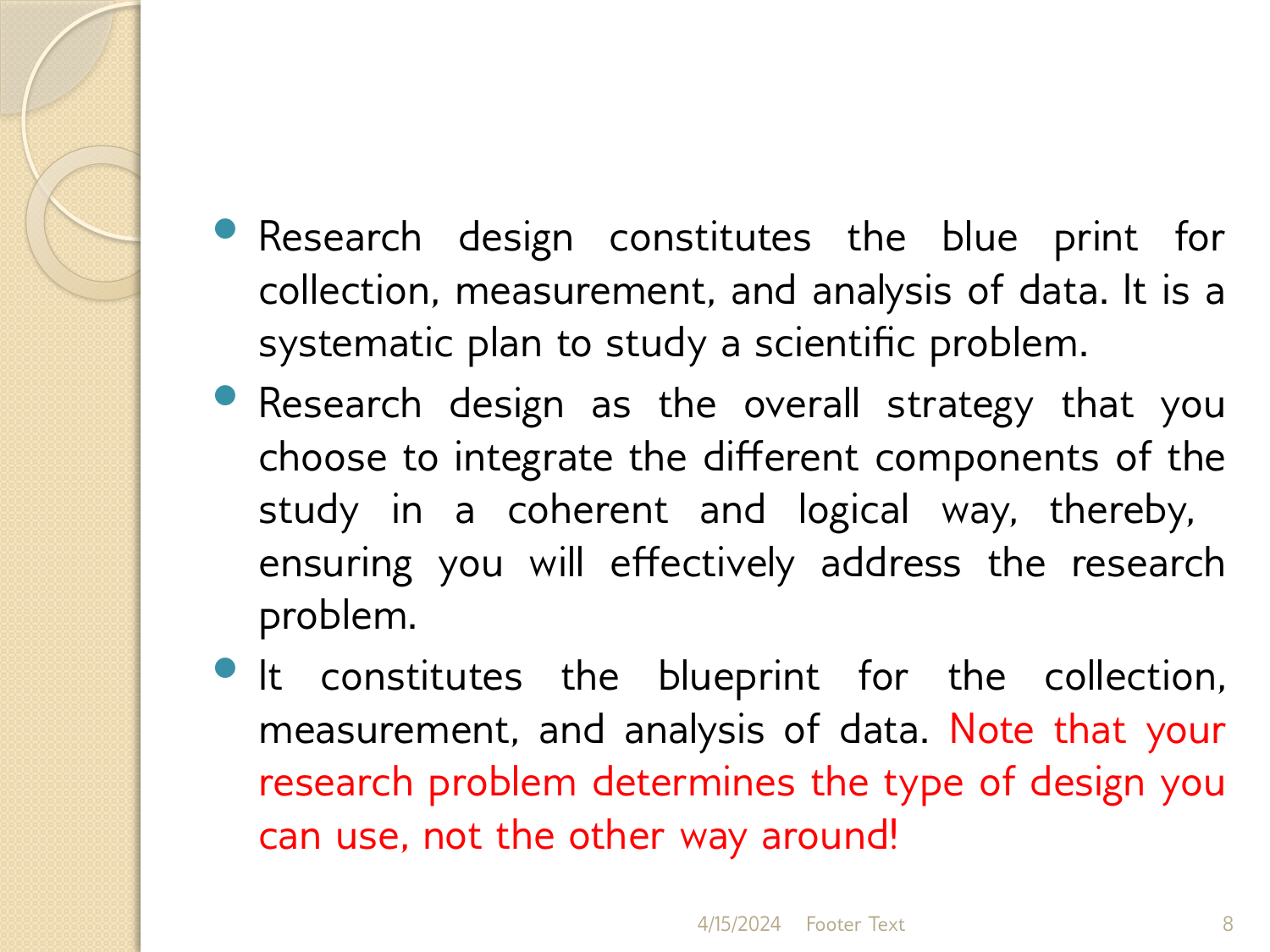

#
Research design constitutes the blue print for collection, measurement, and analysis of data. It is a systematic plan to study a scientific problem.
Research design as the overall strategy that you choose to integrate the different components of the study in a coherent and logical way, thereby,  ensuring you will effectively address the research problem.
It constitutes the blueprint for the collection, measurement, and analysis of data. Note that your research problem determines the type of design you can use, not the other way around!

4/15/2024
Footer Text
8